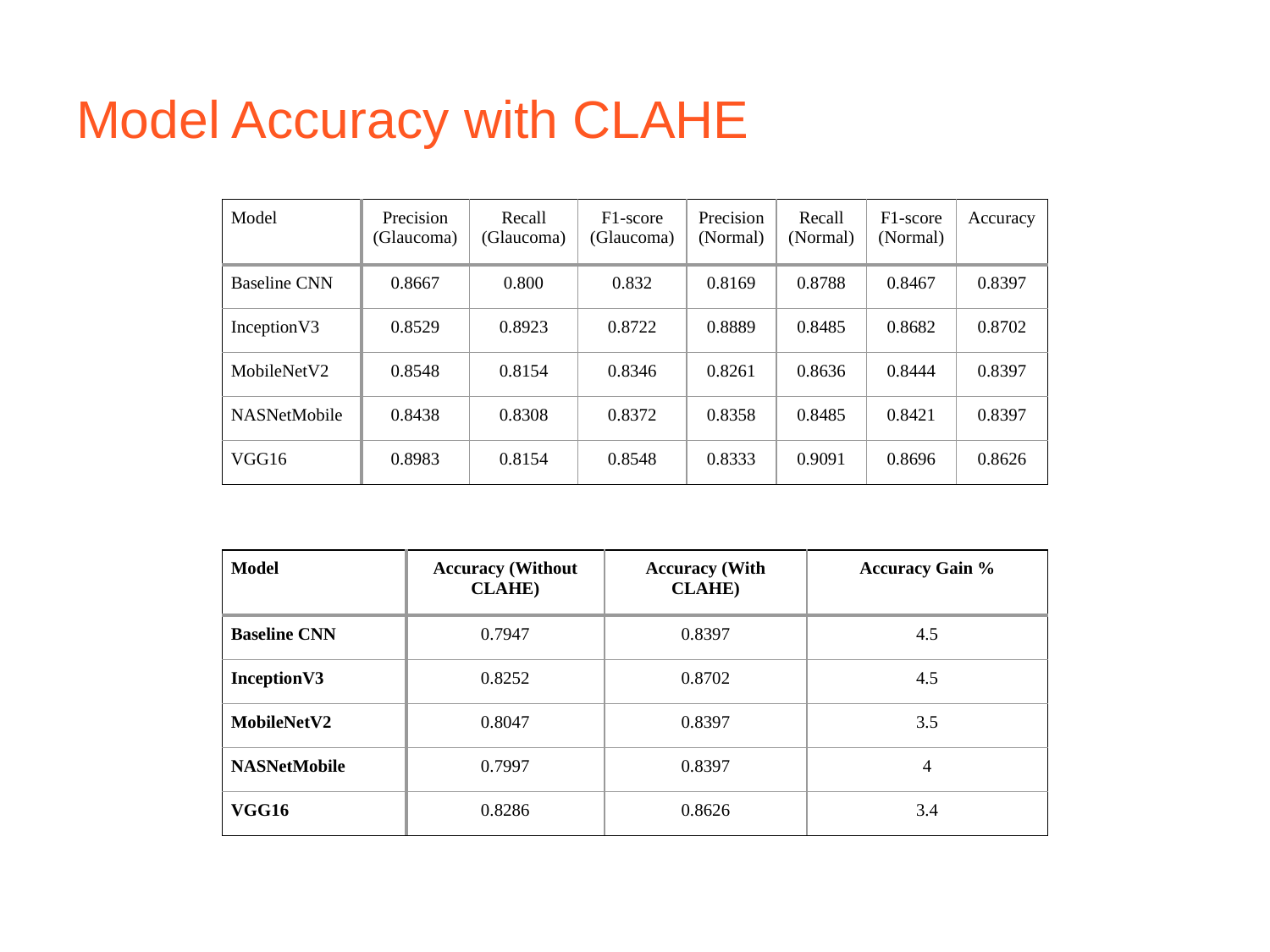

# Model Accuracy with CLAHE
| Model | Precision (Glaucoma) | Recall (Glaucoma) | F1-score (Glaucoma) | Precision (Normal) | Recall (Normal) | F1-score (Normal) | Accuracy |
| --- | --- | --- | --- | --- | --- | --- | --- |
| Baseline CNN | 0.8667 | 0.800 | 0.832 | 0.8169 | 0.8788 | 0.8467 | 0.8397 |
| InceptionV3 | 0.8529 | 0.8923 | 0.8722 | 0.8889 | 0.8485 | 0.8682 | 0.8702 |
| MobileNetV2 | 0.8548 | 0.8154 | 0.8346 | 0.8261 | 0.8636 | 0.8444 | 0.8397 |
| NASNetMobile | 0.8438 | 0.8308 | 0.8372 | 0.8358 | 0.8485 | 0.8421 | 0.8397 |
| VGG16 | 0.8983 | 0.8154 | 0.8548 | 0.8333 | 0.9091 | 0.8696 | 0.8626 |
| Model | Accuracy (Without CLAHE) | Accuracy (With CLAHE) | Accuracy Gain % |
| --- | --- | --- | --- |
| Baseline CNN | 0.7947 | 0.8397 | 4.5 |
| InceptionV3 | 0.8252 | 0.8702 | 4.5 |
| MobileNetV2 | 0.8047 | 0.8397 | 3.5 |
| NASNetMobile | 0.7997 | 0.8397 | 4 |
| VGG16 | 0.8286 | 0.8626 | 3.4 |